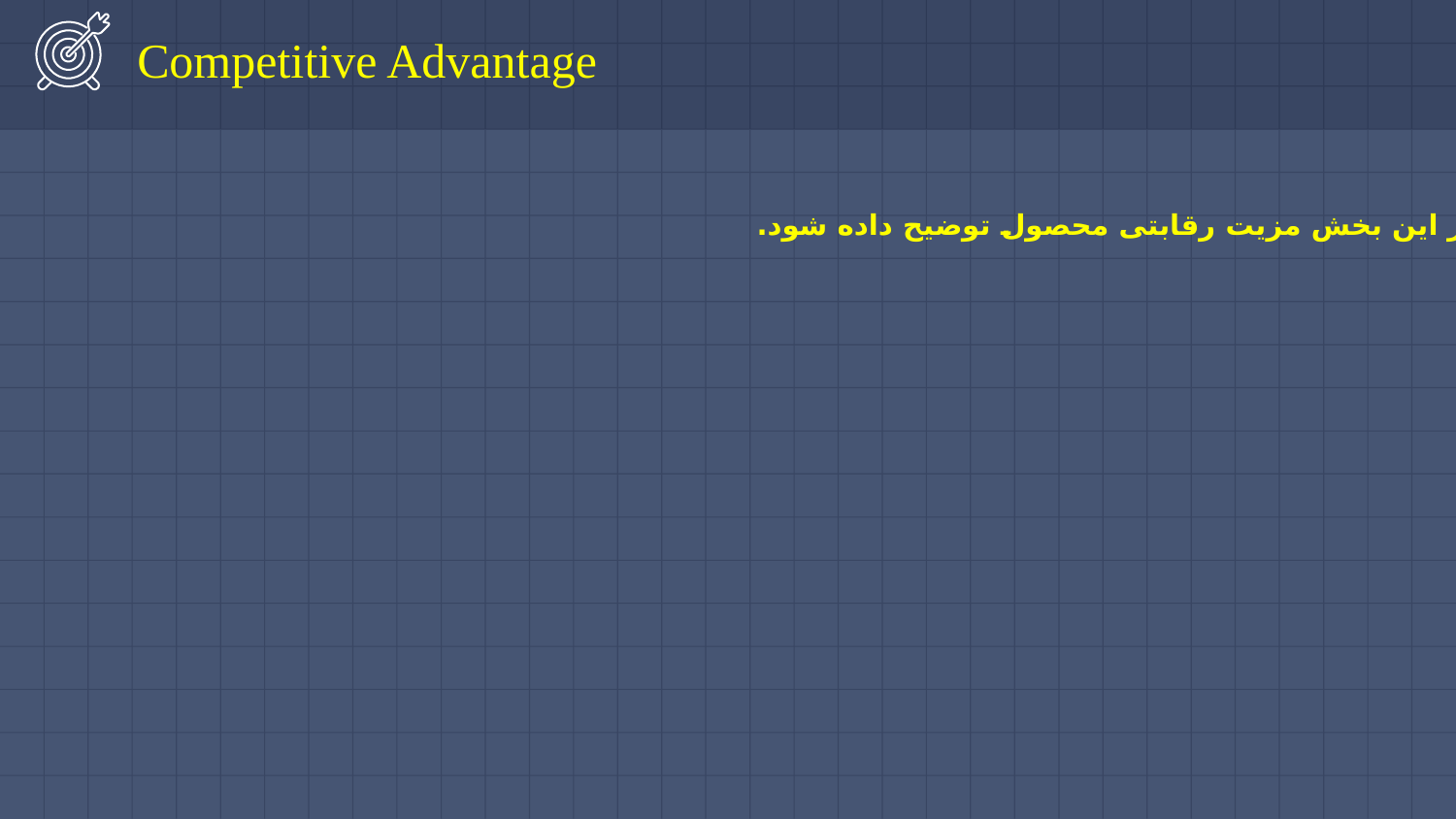

Competitive Advantage
در این بخش مزیت رقابتی محصول توضیح داده شود.